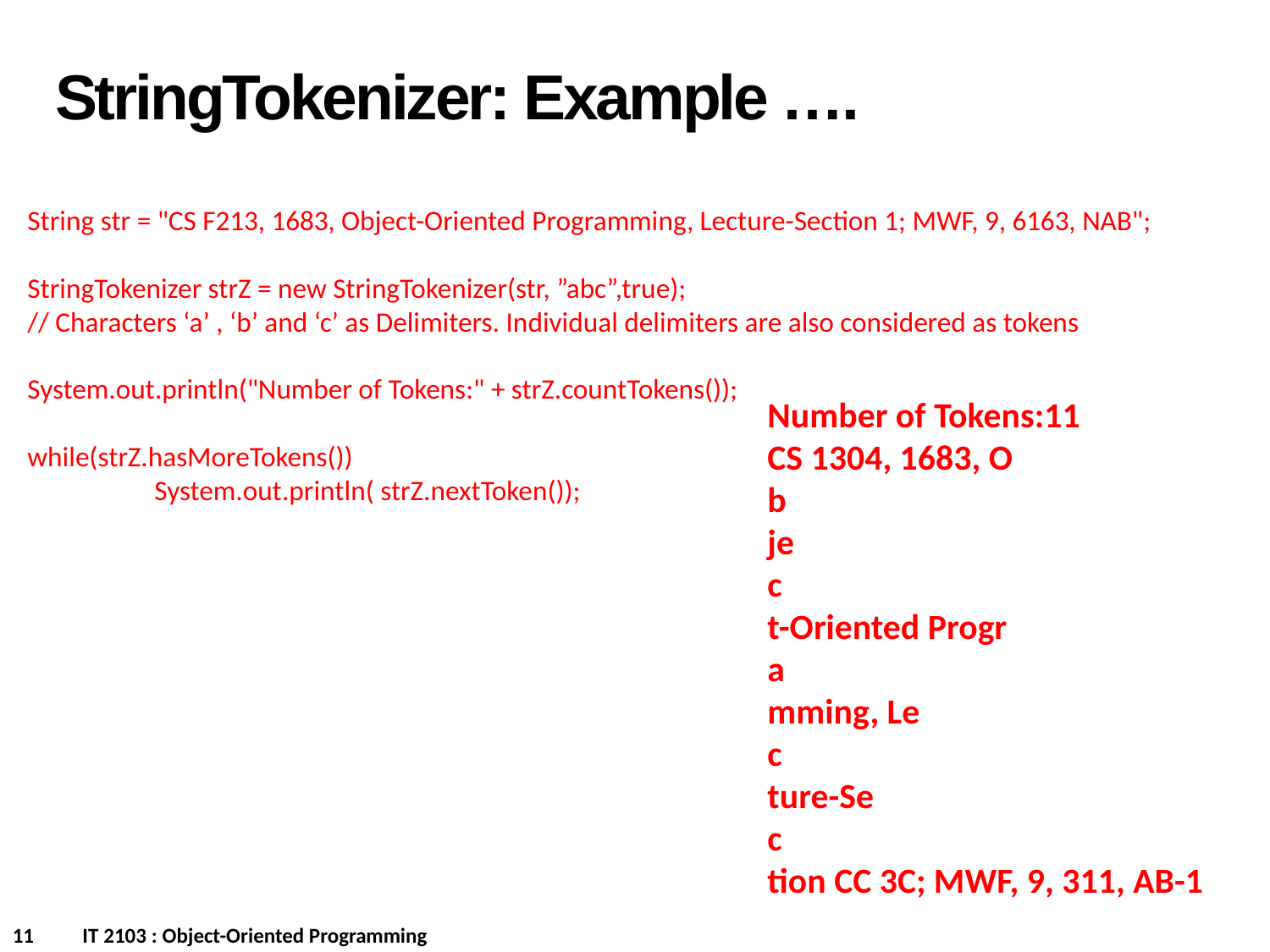

StringTokenizer: Example ….
String str = "CS F213, 1683, Object-Oriented Programming, Lecture-Section 1; MWF, 9, 6163, NAB";

StringTokenizer strZ = new StringTokenizer(str, ”abc”,true);
// Characters ‘a’ , ‘b’ and ‘c’ as Delimiters. Individual delimiters are also considered as tokens

System.out.println("Number of Tokens:" + strZ.countTokens());

while(strZ.hasMoreTokens())
	System.out.println( strZ.nextToken());
Number of Tokens:11
CS 1304, 1683, O
b
je
c
t-Oriented Progr
a
mming, Le
c
ture-Se
c
tion CC 3C; MWF, 9, 311, AB-1